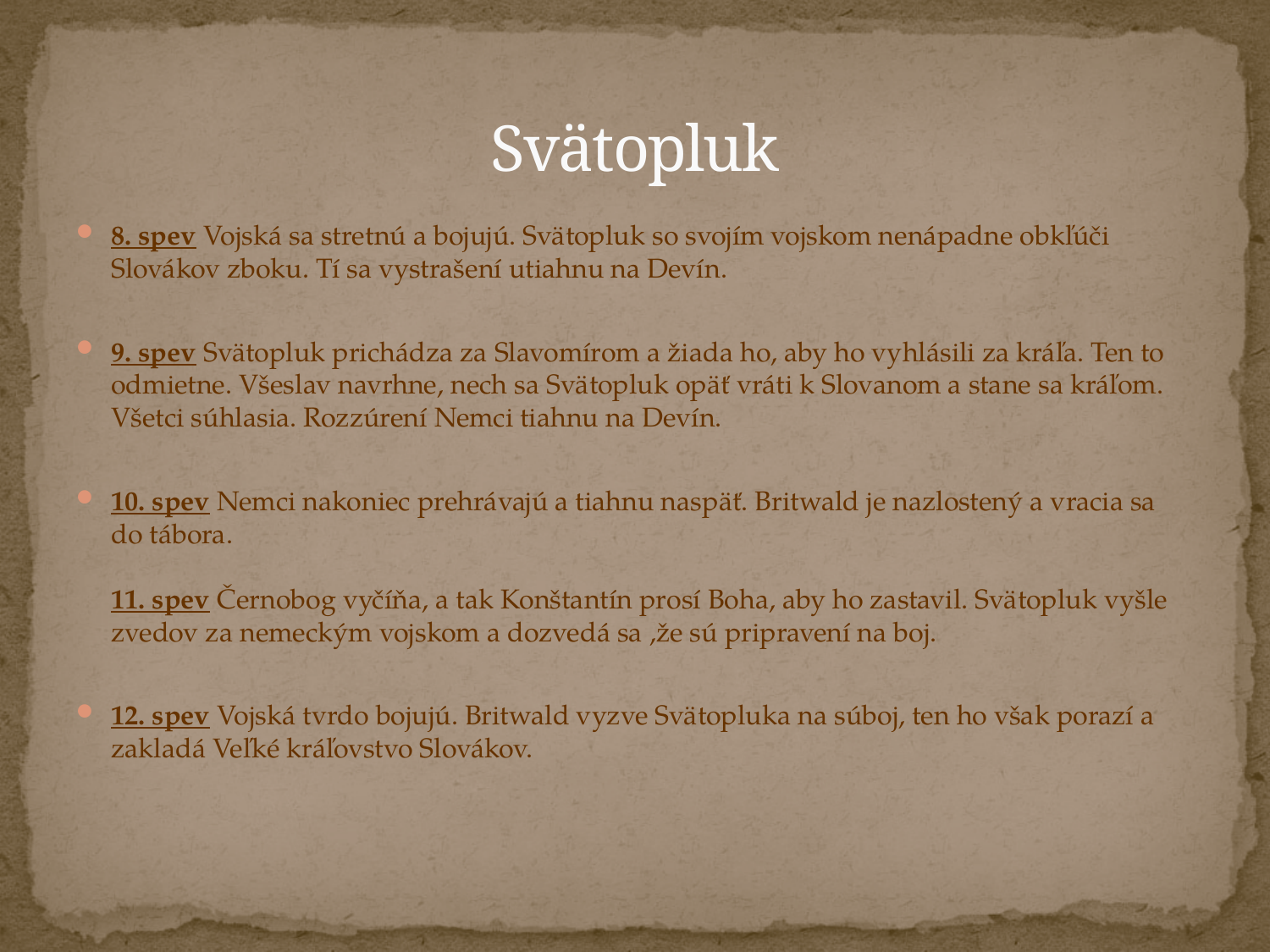

# Svätopluk
8. spev Vojská sa stretnú a bojujú. Svätopluk so svojím vojskom nenápadne obkľúči Slovákov zboku. Tí sa vystrašení utiahnu na Devín.

9. spev Svätopluk prichádza za Slavomírom a žiada ho, aby ho vyhlásili za kráľa. Ten to odmietne. Všeslav navrhne, nech sa Svätopluk opäť vráti k Slovanom a stane sa kráľom. Všetci súhlasia. Rozzúrení Nemci tiahnu na Devín.

10. spev Nemci nakoniec prehrávajú a tiahnu naspäť. Britwald je nazlostený a vracia sa do tábora.
11. spev Černobog vyčíňa, a tak Konštantín prosí Boha, aby ho zastavil. Svätopluk vyšle zvedov za nemeckým vojskom a dozvedá sa ,že sú pripravení na boj.

12. spev Vojská tvrdo bojujú. Britwald vyzve Svätopluka na súboj, ten ho však porazí a zakladá Veľké kráľovstvo Slovákov.